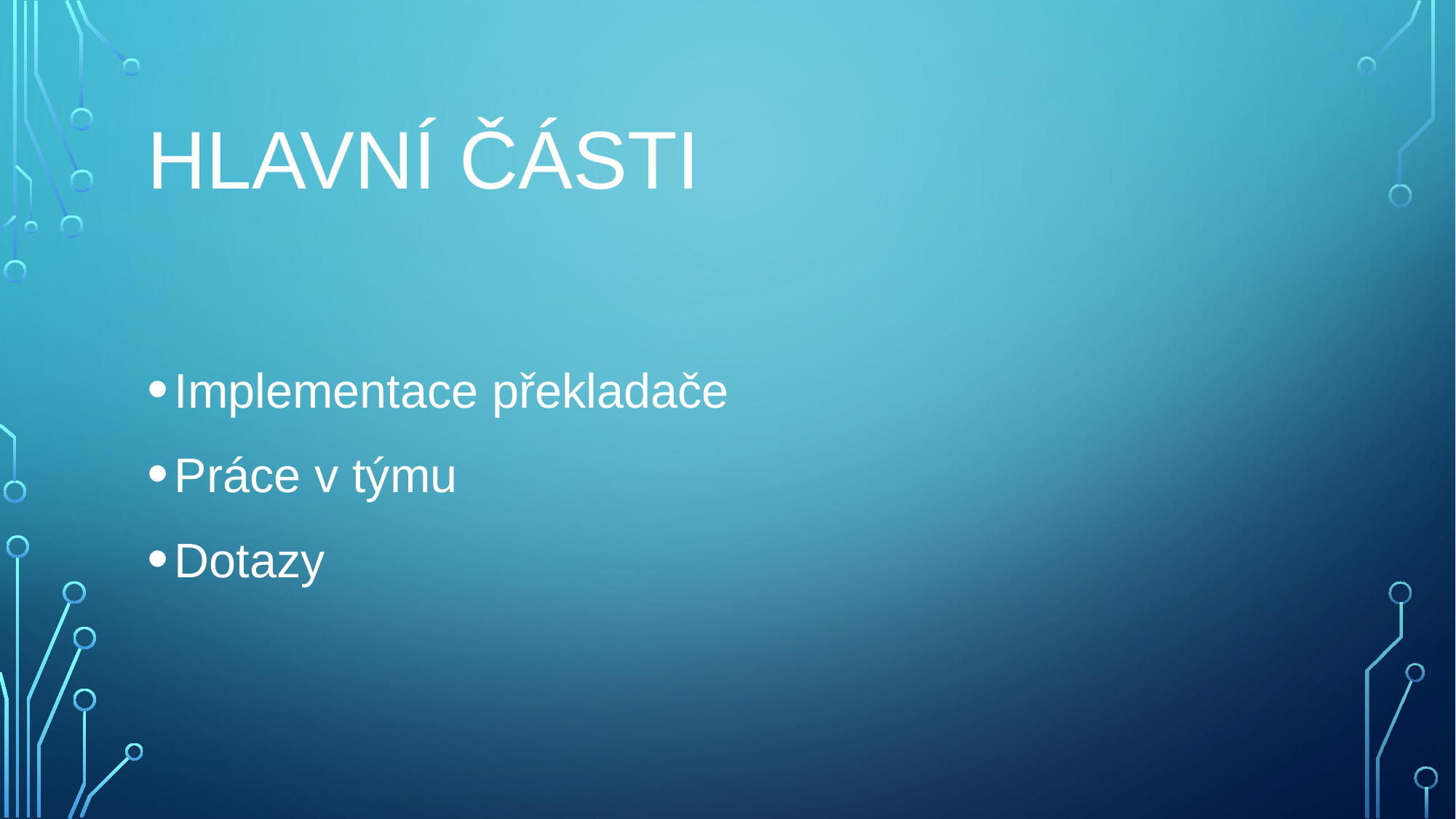

# Hlavní části

Implementace překladače
Práce v týmu
Dotazy